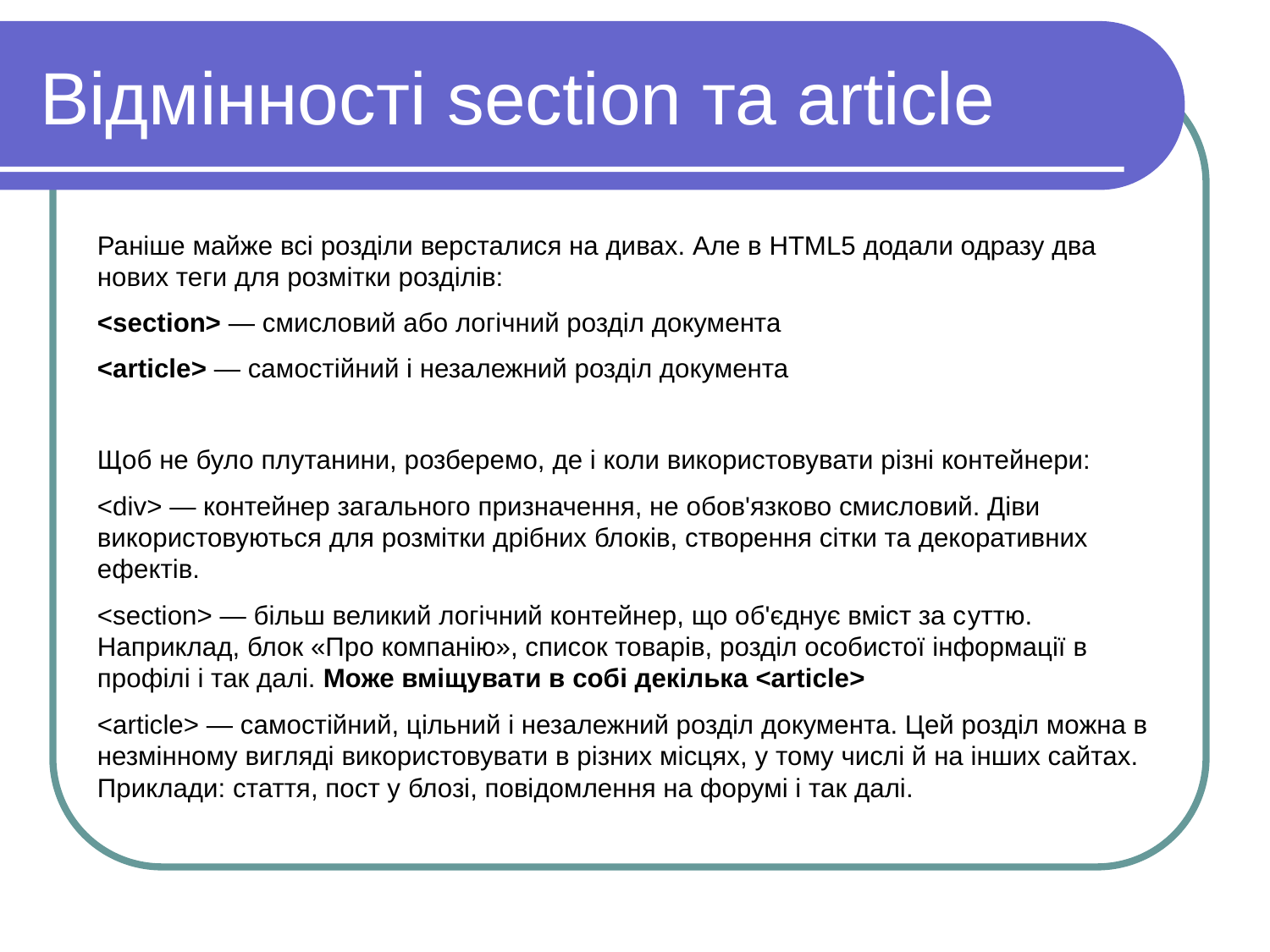

Вiдмiнностi section та article
Раніше майже всі розділи версталися на дивах. Але в HTML5 додали одразу два нових теги для розмітки розділів:
<section> — смисловий або логічний розділ документа
<article> — самостійний і незалежний розділ документа

Щоб не було плутанини, розберемо, де і коли використовувати різні контейнери:
<div> — контейнер загального призначення, не обов'язково смисловий. Дiви використовуються для розмітки дрібних блоків, створення сітки та декоративних ефектів.
<section> — більш великий логічний контейнер, що об'єднує вміст за cуттю.  Наприклад, блок «Про компанію», список товарів, розділ особистої інформації в профілі і так далі. Може вмiщувати в собi декiлька <article>
<article> — самостійний, цільний і незалежний розділ документа. Цей розділ можна в незмінному вигляді використовувати в різних місцях, у тому числі й на інших сайтах. Приклади: стаття, пост у блозі, повідомлення на форумі і так далі.